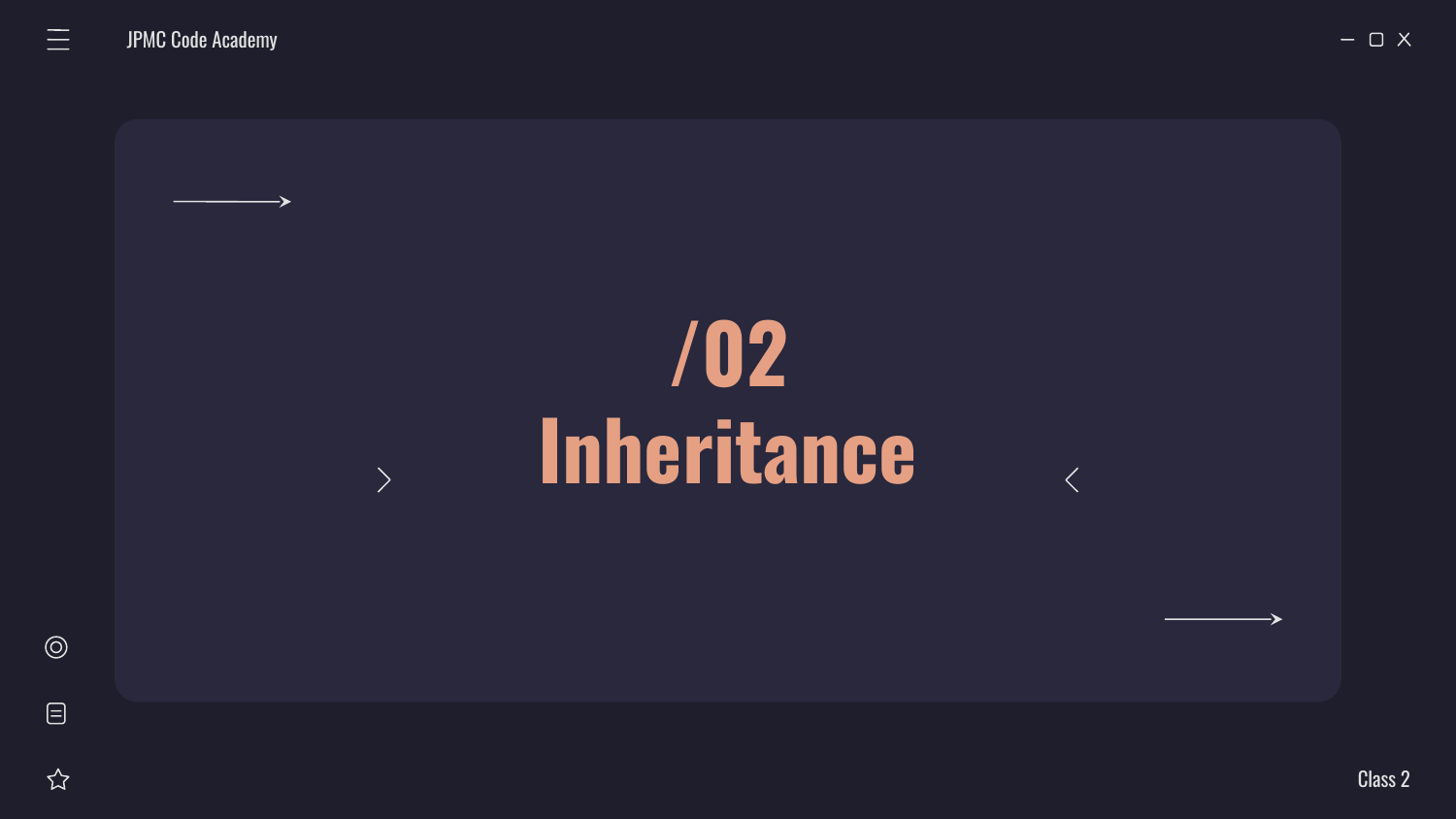

JPMC Code Academy

/02
Inheritance

Class 2